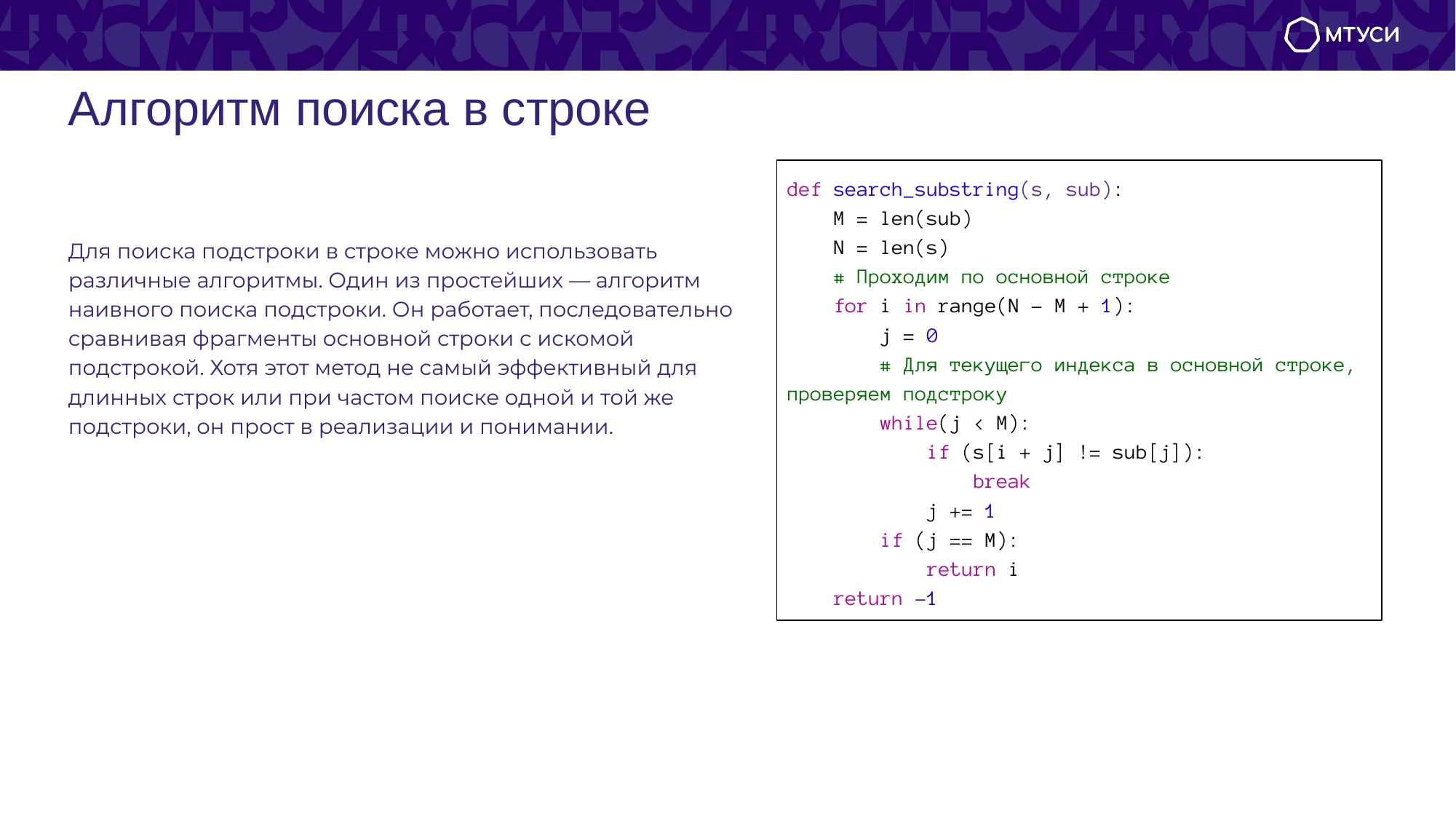

# Алгоритм поиска в строке
def search_substring(s, sub):
    M = len(sub)
    N = len(s)
    # Проходим по основной строке
    for i in range(N - M + 1):
        j = 0
        # Для текущего индекса в основной строке, проверяем подстроку
        while(j < M):
            if (s[i + j] != sub[j]):
                break
            j += 1
        if (j == M):
            return i
    return -1
Для поиска подстроки в строке можно использовать различные алгоритмы. Один из простейших — алгоритм наивного поиска подстроки. Он работает, последовательно сравнивая фрагменты основной строки с искомой подстрокой. Хотя этот метод не самый эффективный для длинных строк или при частом поиске одной и той же подстроки, он прост в реализации и понимании.